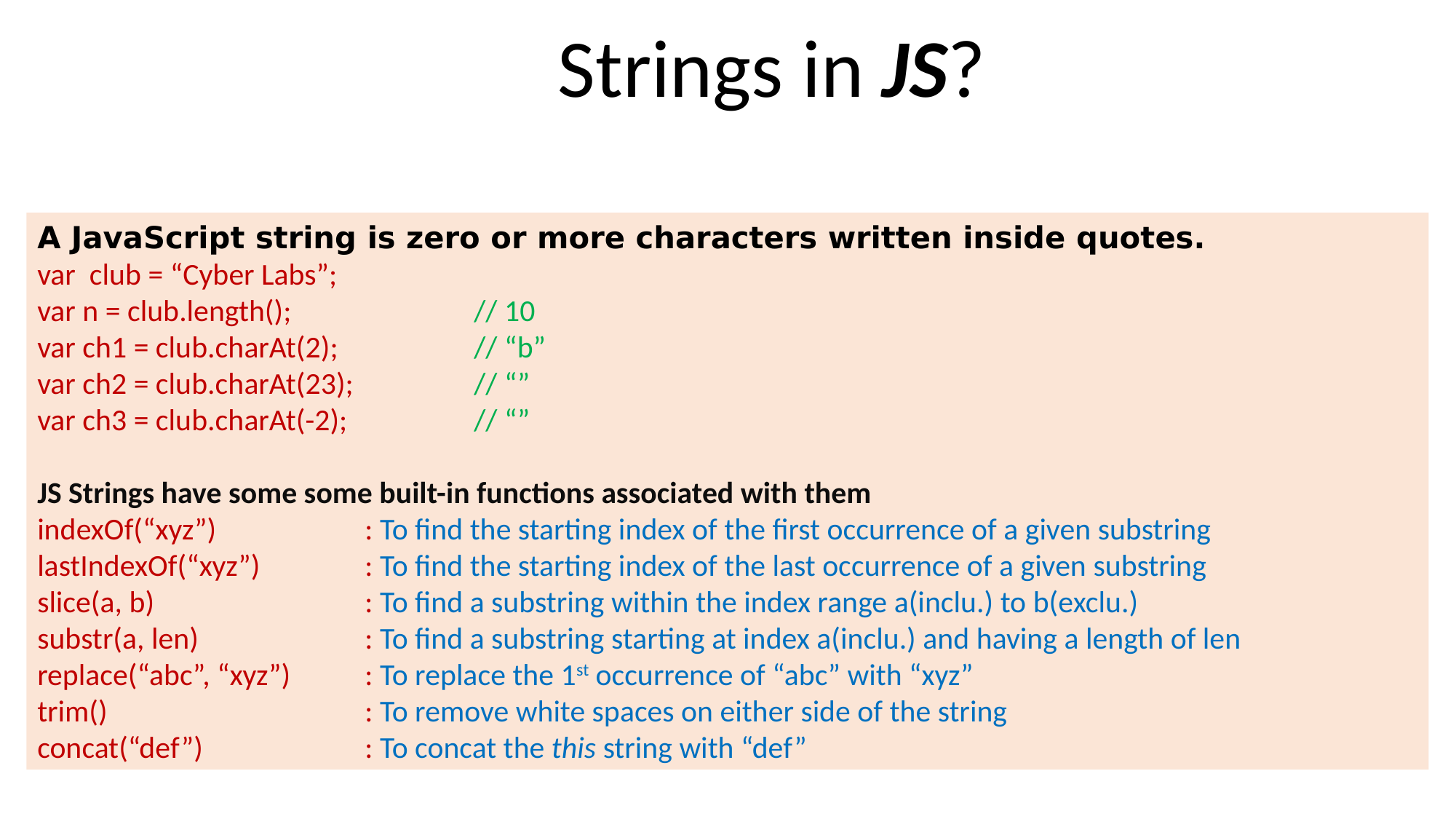

Strings in JS?
A JavaScript string is zero or more characters written inside quotes.
var  club = “Cyber Labs”;
var n = club.length();		// 10
var ch1 = club.charAt(2);		// “b”
var ch2 = club.charAt(23);		// “”
var ch3 = club.charAt(-2);		// “”

JS Strings have some some built-in functions associated with them
indexOf(“xyz”)		: To find the starting index of the first occurrence of a given substring
lastIndexOf(“xyz”)	: To find the starting index of the last occurrence of a given substring
slice(a, b)		: To find a substring within the index range a(inclu.) to b(exclu.)
substr(a, len)		: To find a substring starting at index a(inclu.) and having a length of len
replace(“abc”, “xyz”)	: To replace the 1st occurrence of “abc” with “xyz”
trim()			: To remove white spaces on either side of the string
concat(“def”)		: To concat the this string with “def”